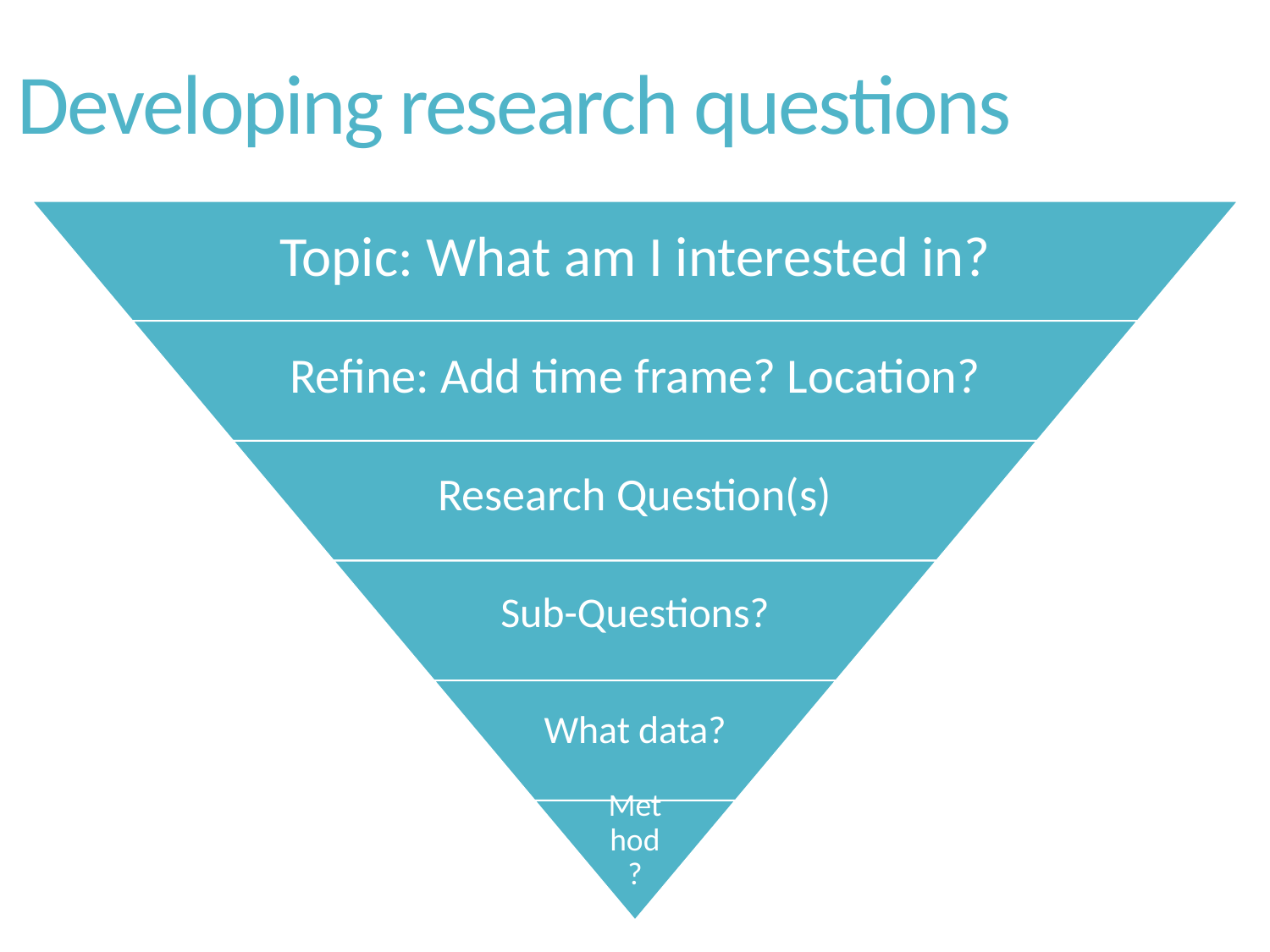

# Developing research questions
Topic: What am I interested in?
Refine: Add time frame? Location?
Research Question(s)
Sub-Questions?
What data?
Method?